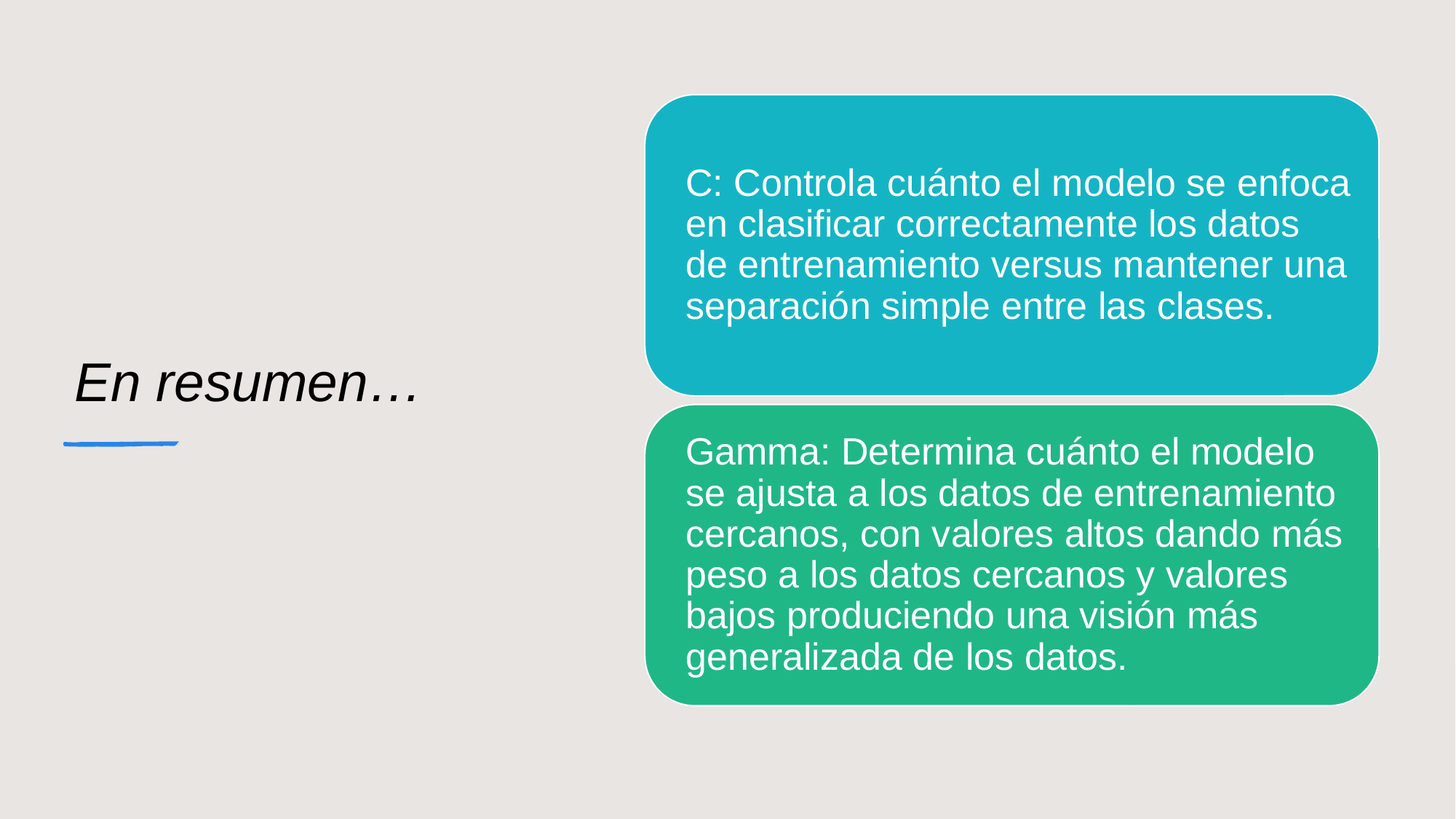

C: Controla cuánto el modelo se enfoca en clasificar correctamente los datos de entrenamiento versus mantener una separación simple entre las clases.
Gamma: Determina cuánto el modelo se ajusta a los datos de entrenamiento cercanos, con valores altos dando más peso a los datos cercanos y valores bajos produciendo una visión más generalizada de los datos.
# En resumen…